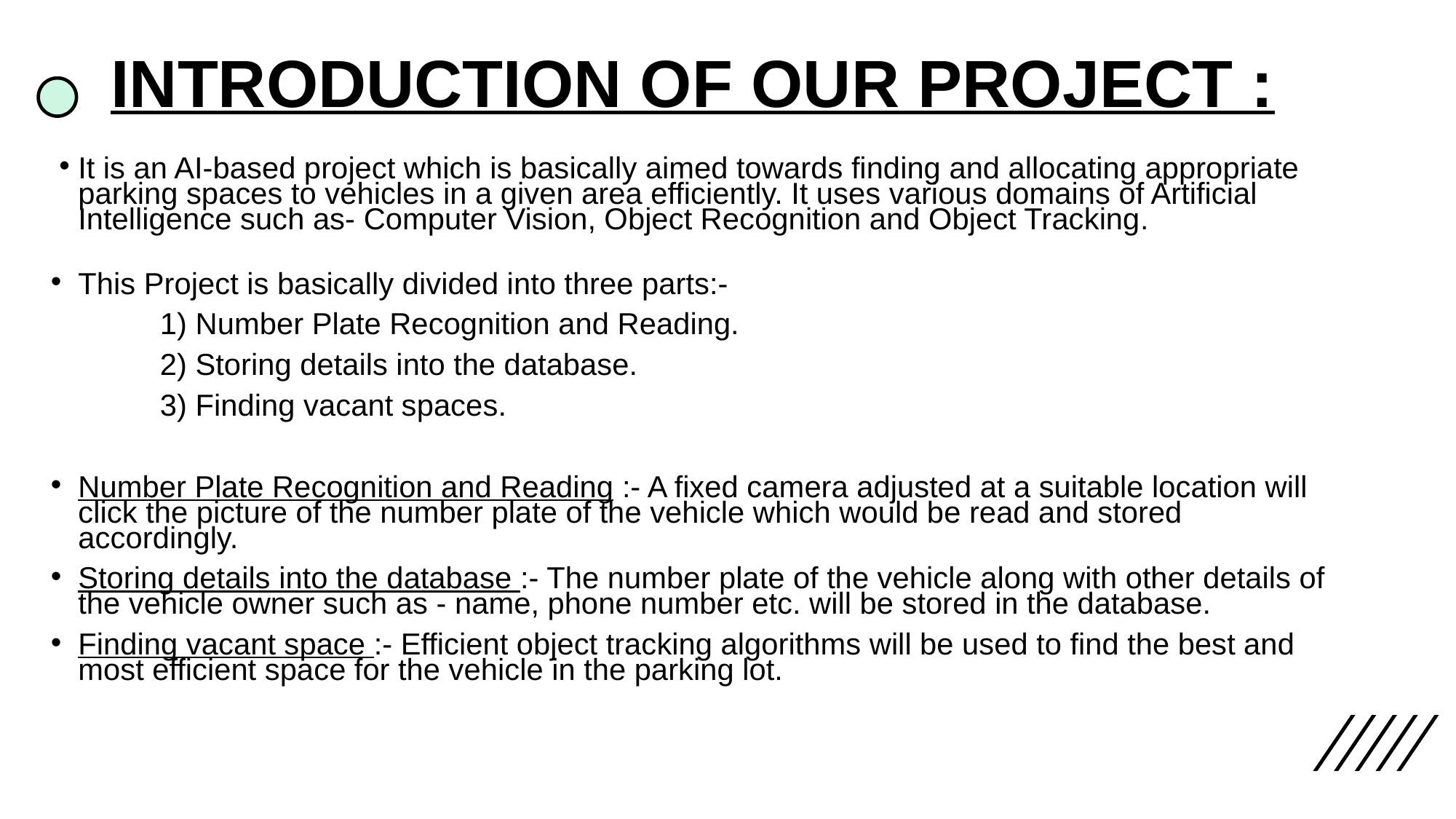

# INTRODUCTION OF OUR PROJECT :
It is an AI-based project which is basically aimed towards finding and allocating appropriate parking spaces to vehicles in a given area efficiently. It uses various domains of Artificial Intelligence such as- Computer Vision, Object Recognition and Object Tracking.

This Project is basically divided into three parts:-
	1) Number Plate Recognition and Reading.
	2) Storing details into the database.
	3) Finding vacant spaces.

Number Plate Recognition and Reading :- A fixed camera adjusted at a suitable location will click the picture of the number plate of the vehicle which would be read and stored accordingly.
Storing details into the database :- The number plate of the vehicle along with other details of the vehicle owner such as - name, phone number etc. will be stored in the database.
Finding vacant space :- Efficient object tracking algorithms will be used to find the best and most efficient space for the vehicle in the parking lot.